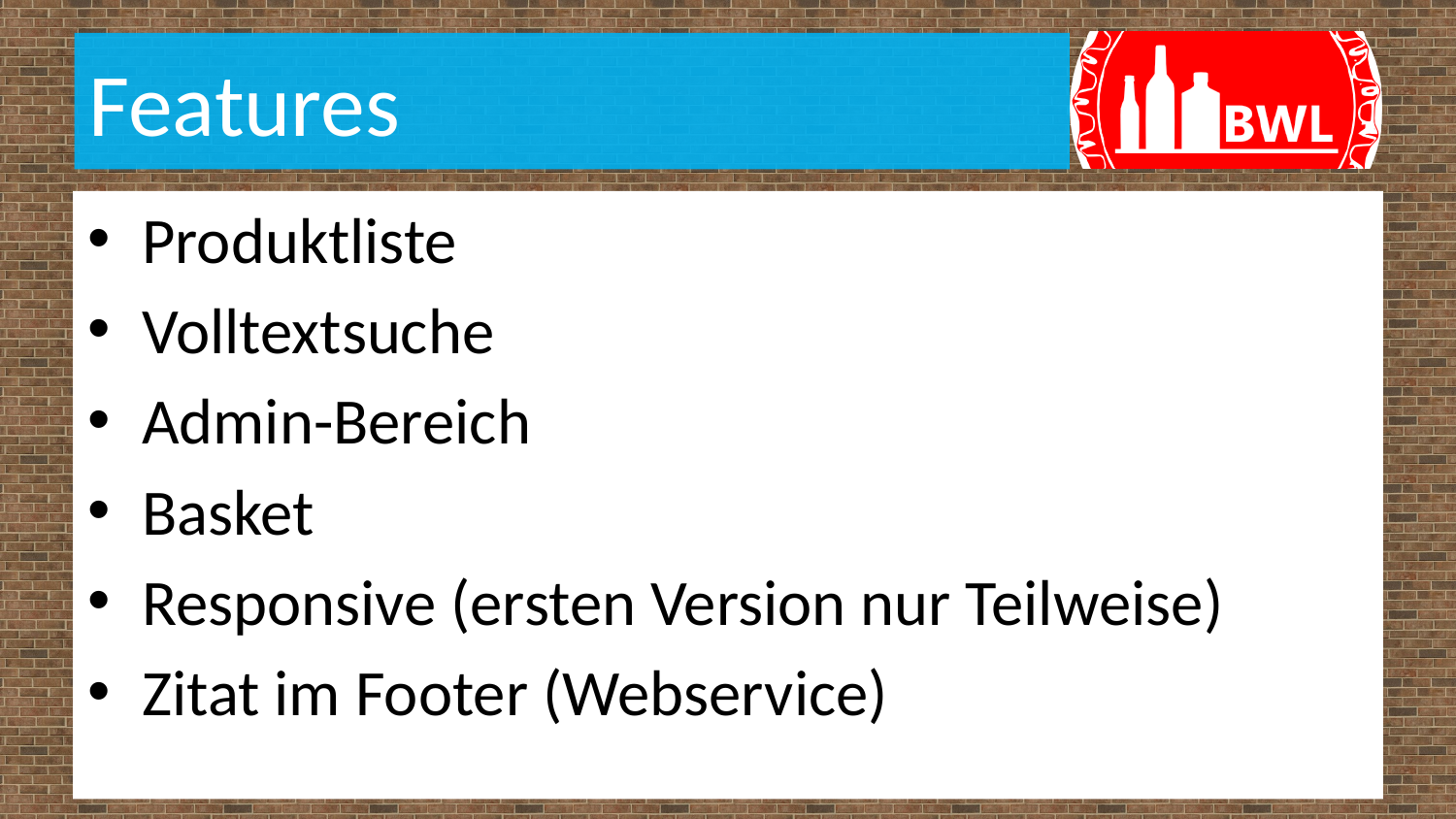

# Features
Produktliste
Volltextsuche
Admin-Bereich
Basket
Responsive (ersten Version nur Teilweise)
Zitat im Footer (Webservice)